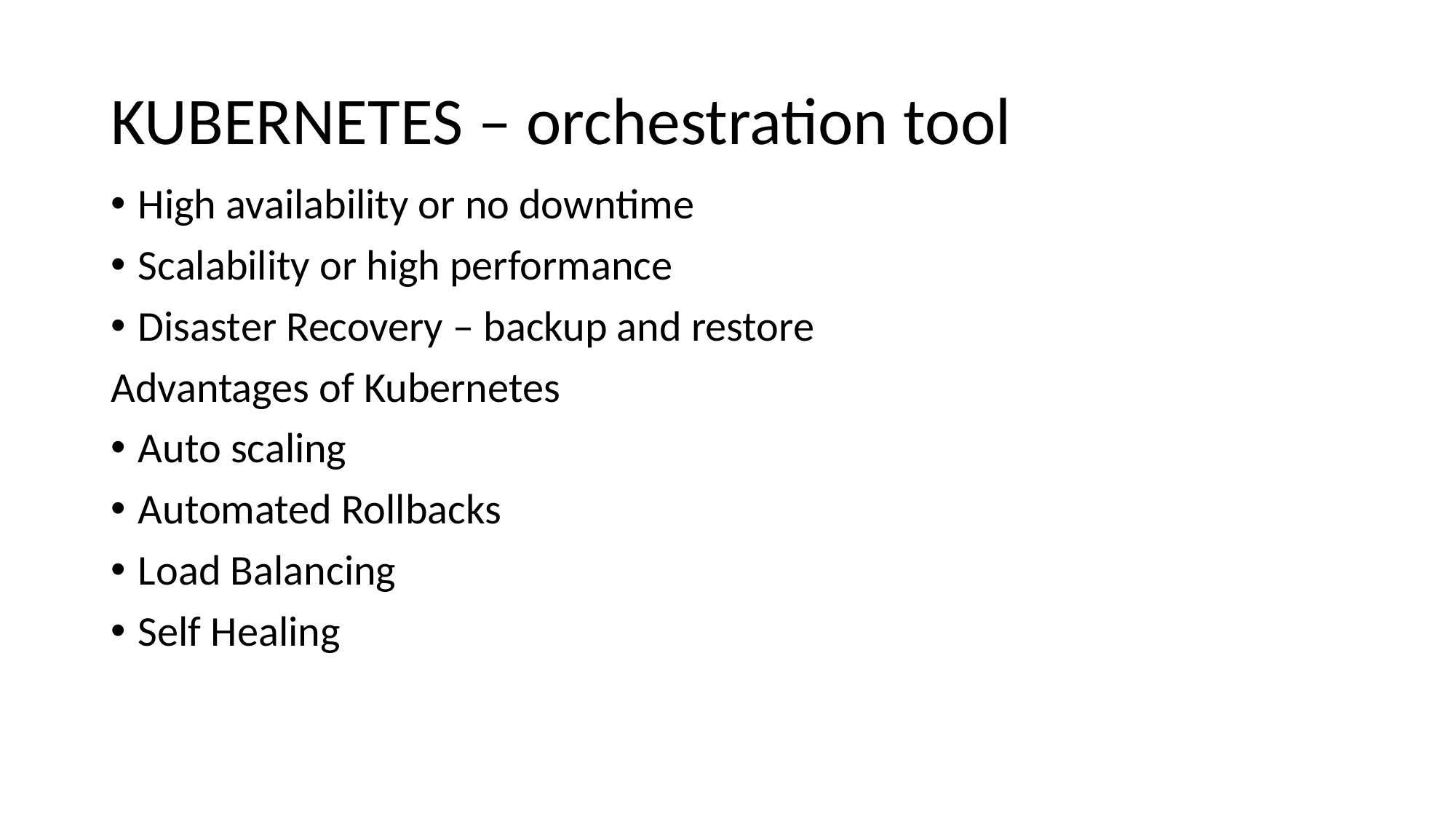

# KUBERNETES – orchestration tool
High availability or no downtime
Scalability or high performance
Disaster Recovery – backup and restore
Advantages of Kubernetes
Auto scaling
Automated Rollbacks
Load Balancing
Self Healing